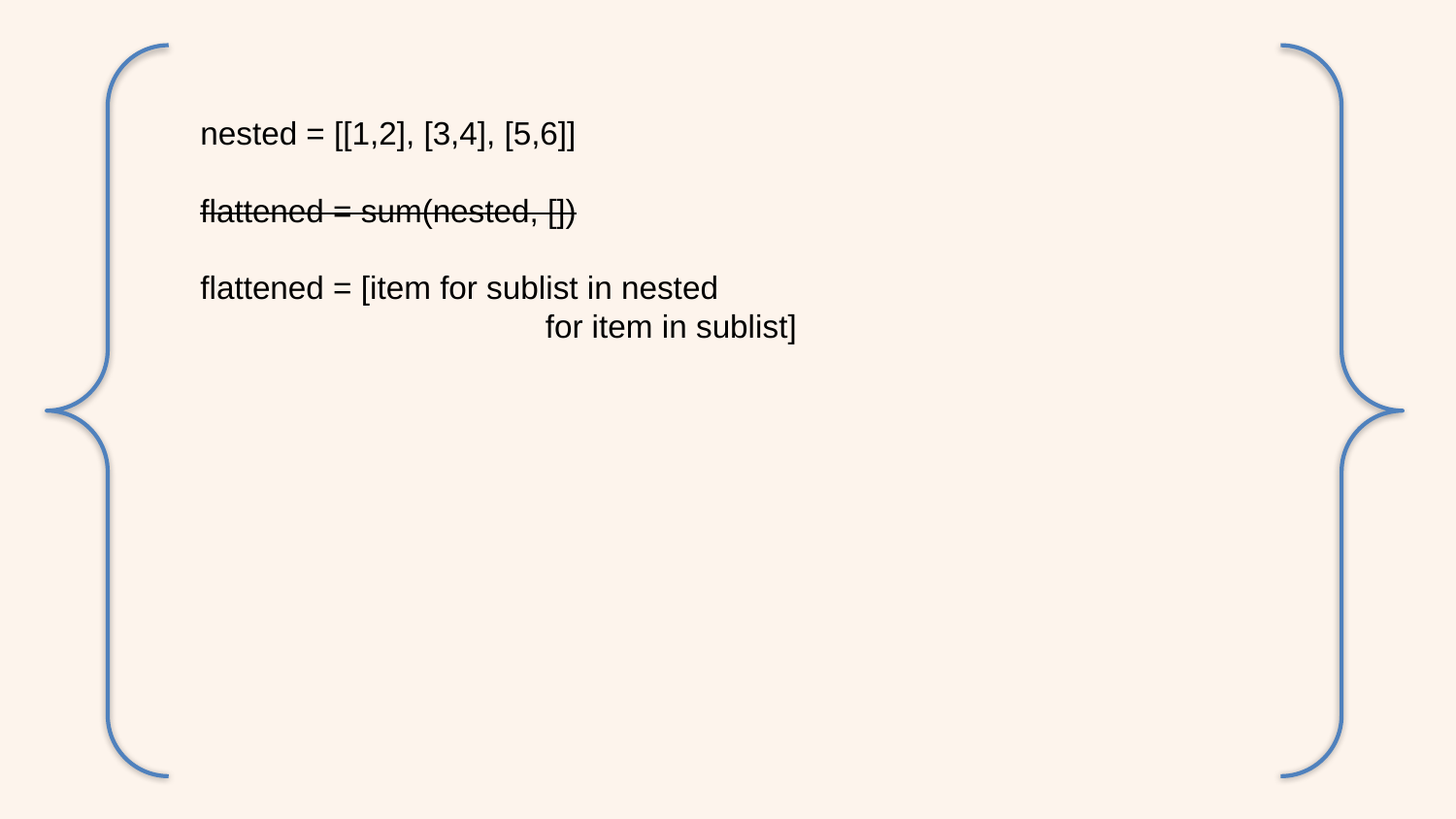

nested = [[1,2], [3,4], [5,6]]

flattened = sum(nested, [])

flattened = [item for sublist in nested
		      for item in sublist]